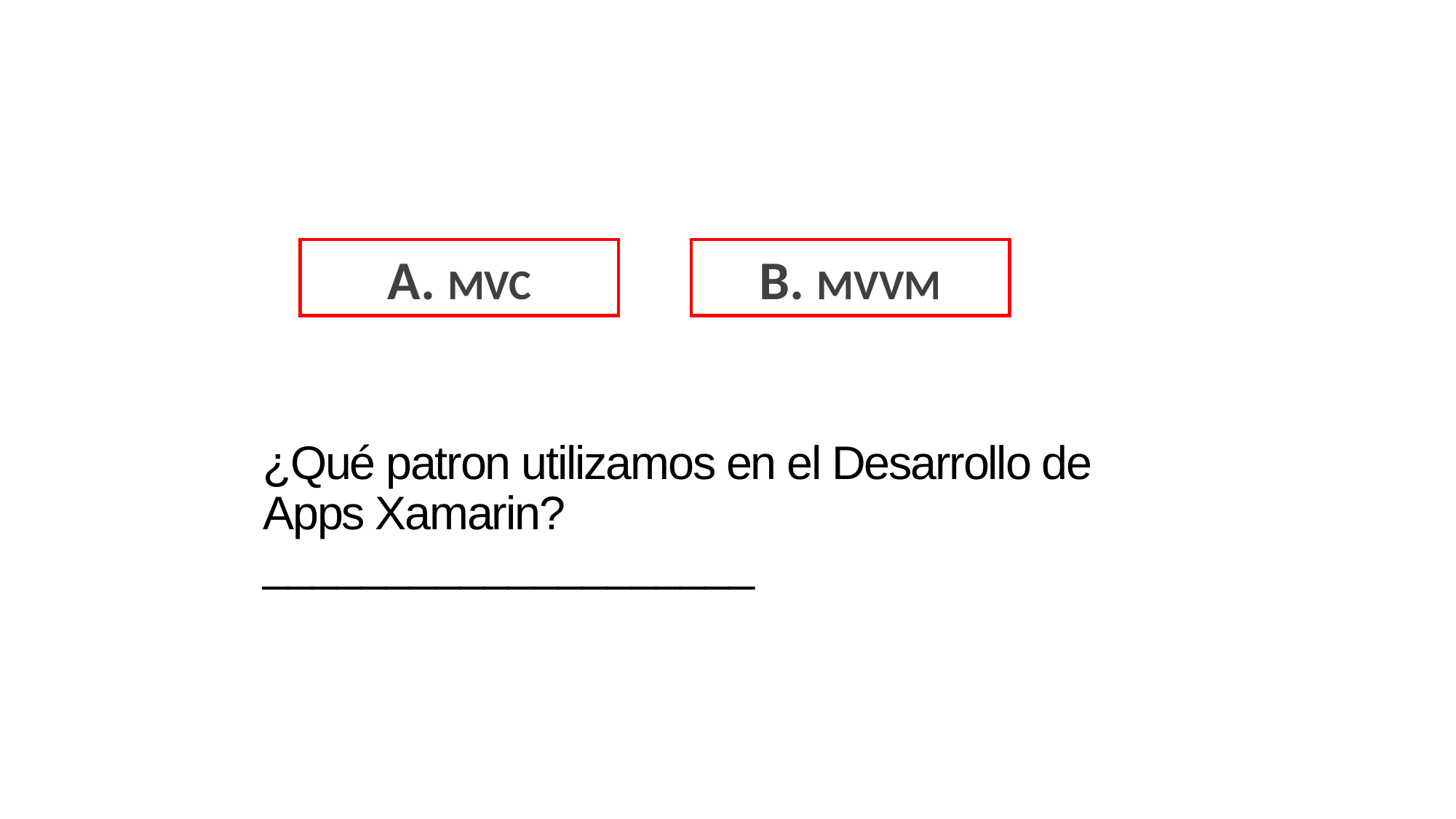

A. MVC
B. MVVM
# ¿Qué patron utilizamos en el Desarrollo de Apps Xamarin? ____________________